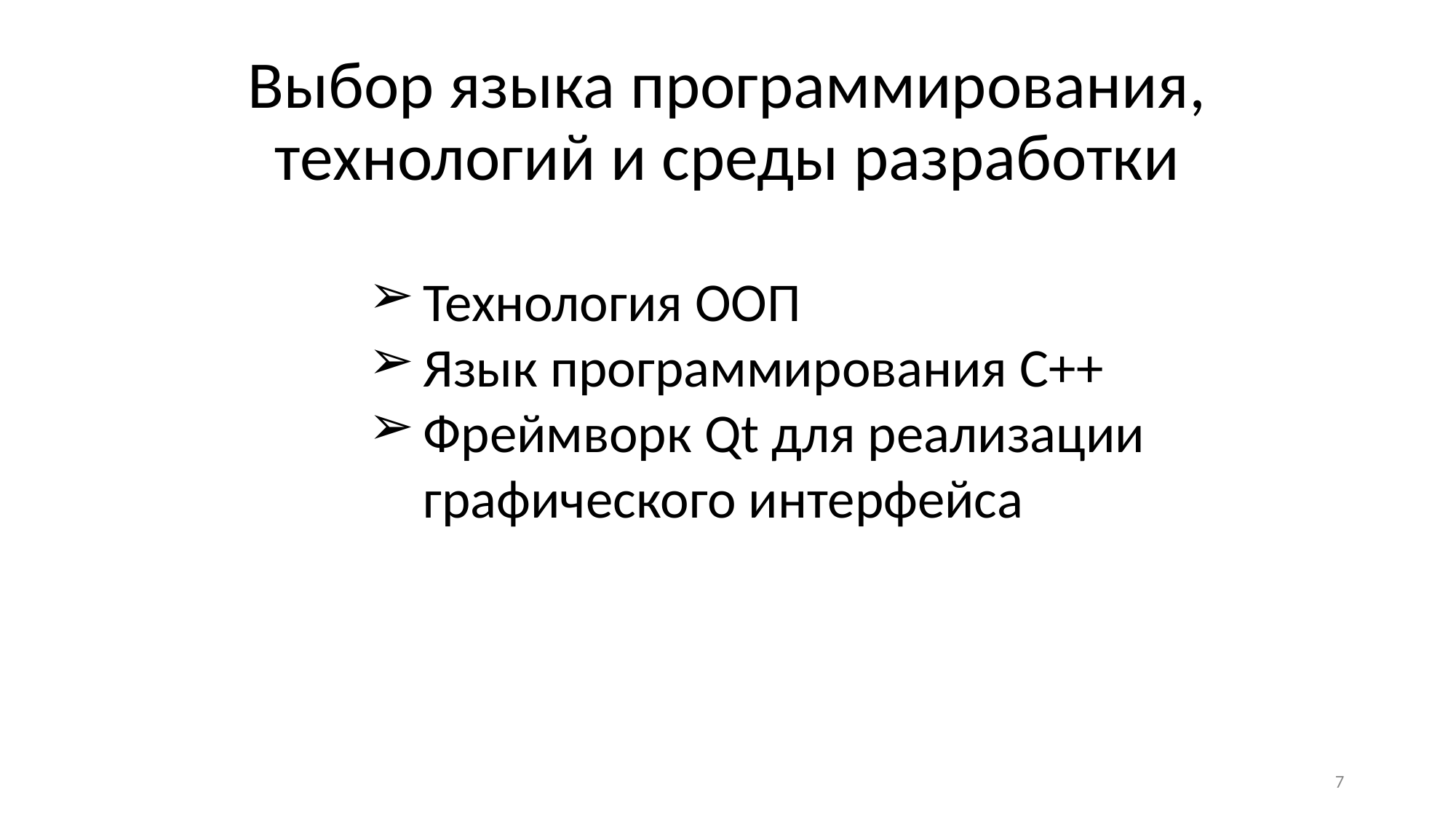

# Выбор языка программирования, технологий и среды разработки
Технология ООП
Язык программирования С++
Фреймворк Qt для реализации графического интерфейса
7